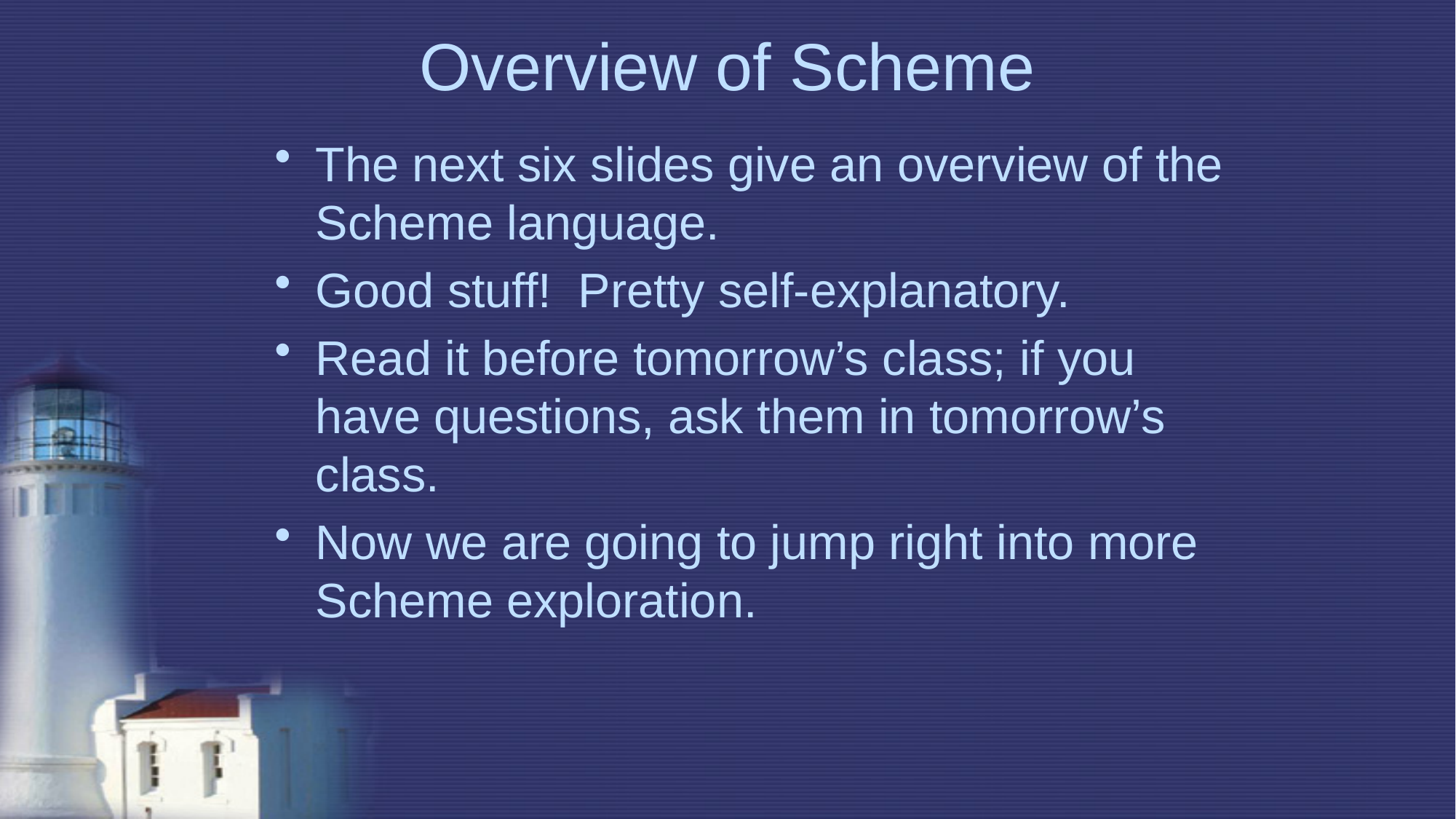

# Overview of Scheme
The next six slides give an overview of the Scheme language.
Good stuff!  Pretty self-explanatory.
Read it before tomorrow’s class; if you have questions, ask them in tomorrow’s class.
Now we are going to jump right into more Scheme exploration.